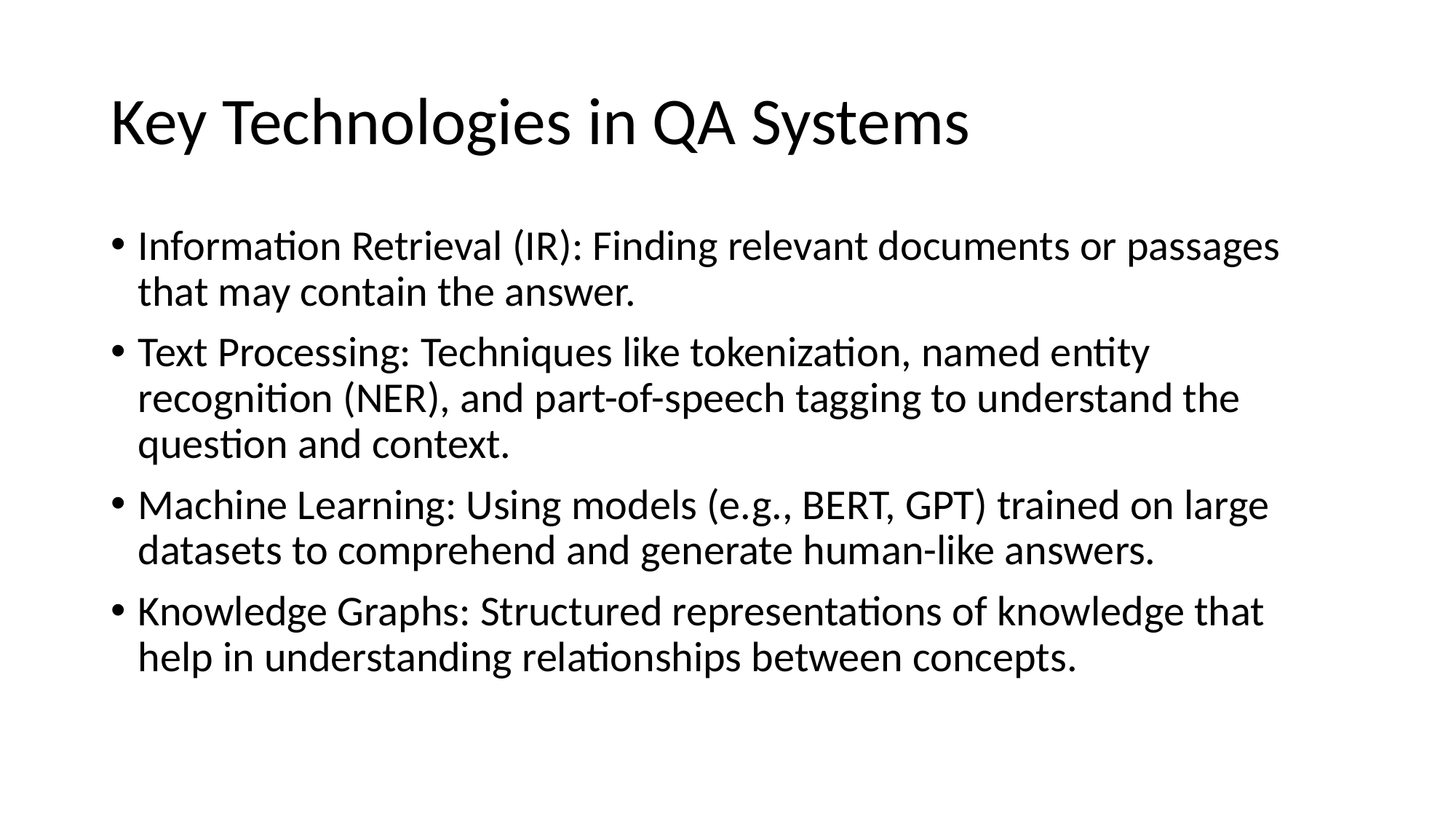

# Key Technologies in QA Systems
Information Retrieval (IR): Finding relevant documents or passages that may contain the answer.
Text Processing: Techniques like tokenization, named entity recognition (NER), and part-of-speech tagging to understand the question and context.
Machine Learning: Using models (e.g., BERT, GPT) trained on large datasets to comprehend and generate human-like answers.
Knowledge Graphs: Structured representations of knowledge that help in understanding relationships between concepts.